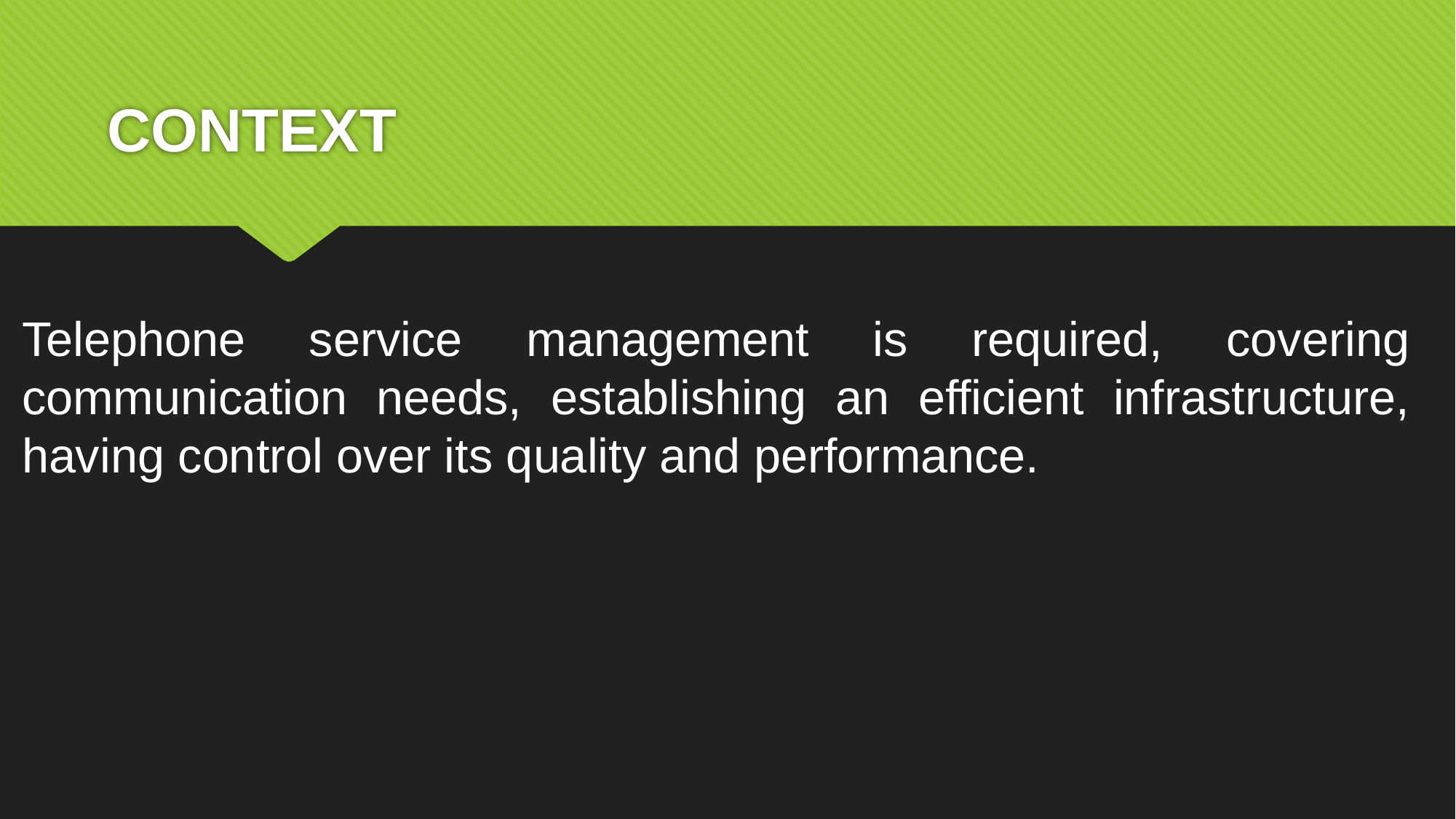

# CONTEXT
Telephone service management is required, covering communication needs, establishing an efficient infrastructure, having control over its quality and performance.